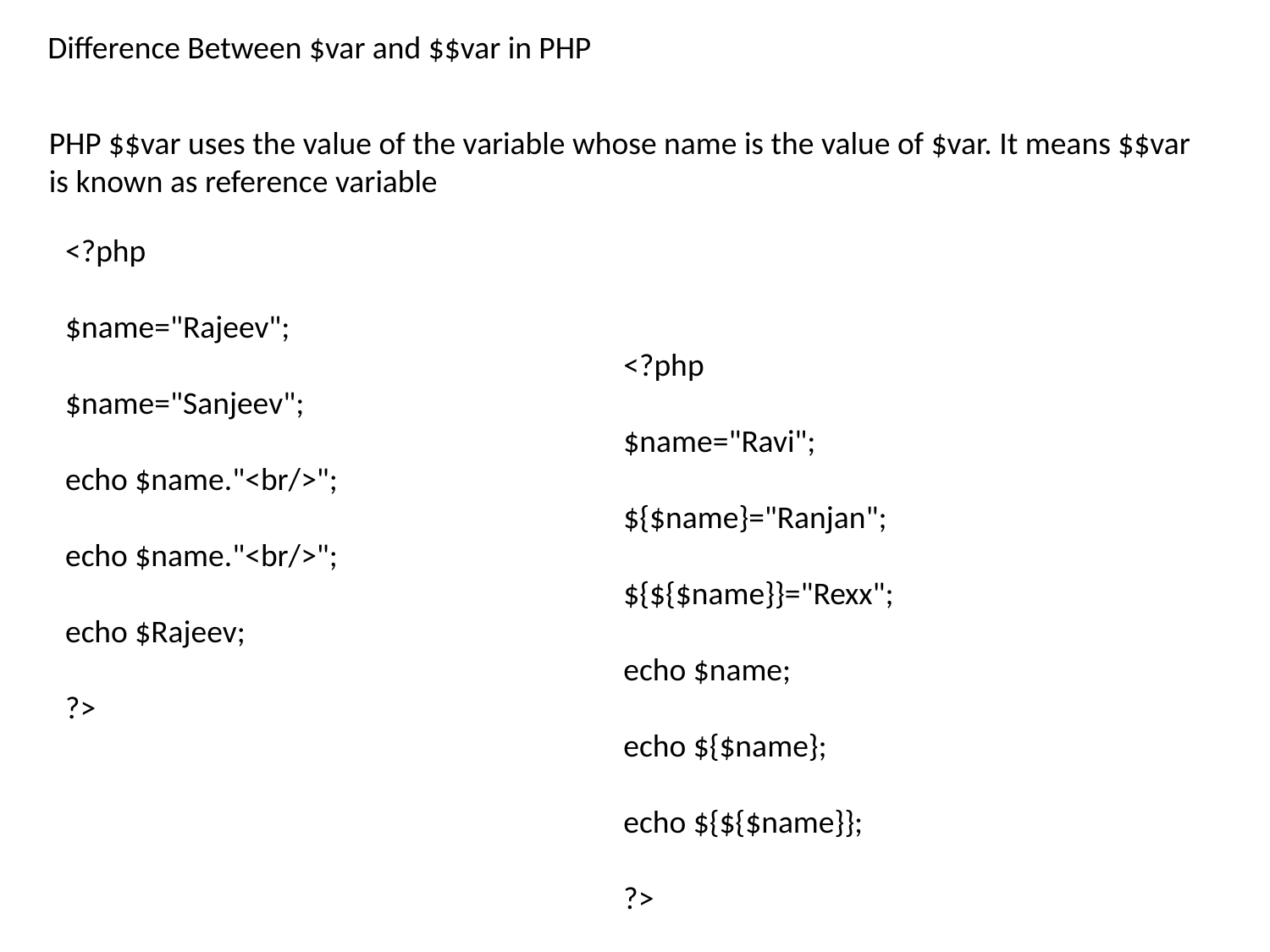

Difference Between $var and $$var in PHP
PHP $$var uses the value of the variable whose name is the value of $var. It means $$var is known as reference variable
<?php

$name="Rajeev";

$name="Sanjeev";

echo $name."<br/>";

echo $name."<br/>";

echo $Rajeev;

?>
<?php

$name="Ravi";

${$name}="Ranjan";

${${$name}}="Rexx";

echo $name;

echo ${$name};

echo ${${$name}};

?>